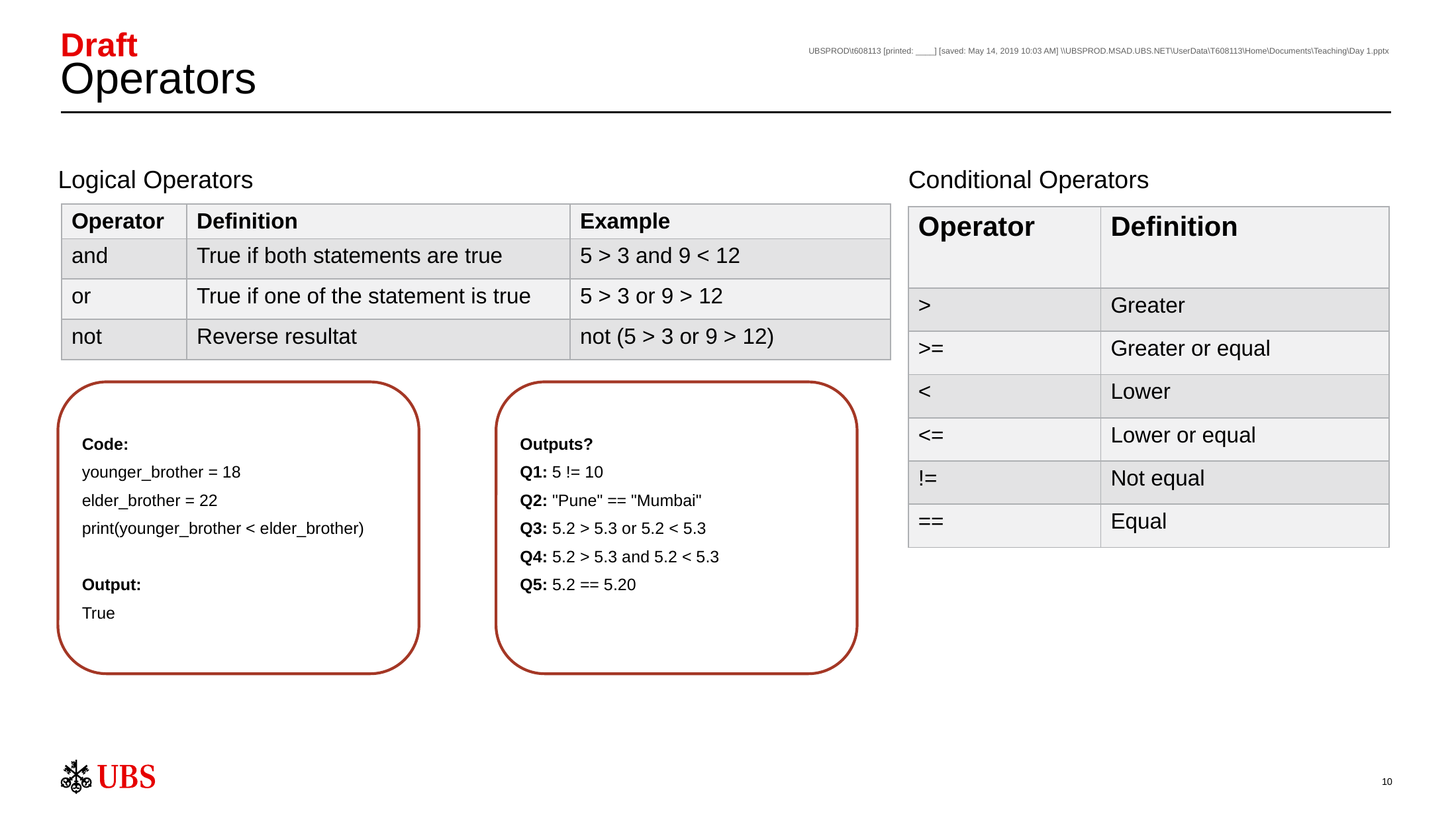

# Operators
Logical Operators
Conditional Operators
| Operator | Definition | Example |
| --- | --- | --- |
| and | True if both statements are true | 5 > 3 and 9 < 12 |
| or | True if one of the statement is true | 5 > 3 or 9 > 12 |
| not | Reverse resultat | not (5 > 3 or 9 > 12) |
| Operator | Definition |
| --- | --- |
| > | Greater |
| >= | Greater or equal |
| < | Lower |
| <= | Lower or equal |
| != | Not equal |
| == | Equal |
Code:
younger_brother = 18
elder_brother = 22
print(younger_brother < elder_brother)

Output:
True
Outputs?
Q1: 5 != 10
Q2: "Pune" == "Mumbai"
Q3: 5.2 > 5.3 or 5.2 < 5.3
Q4: 5.2 > 5.3 and 5.2 < 5.3
Q5: 5.2 == 5.20